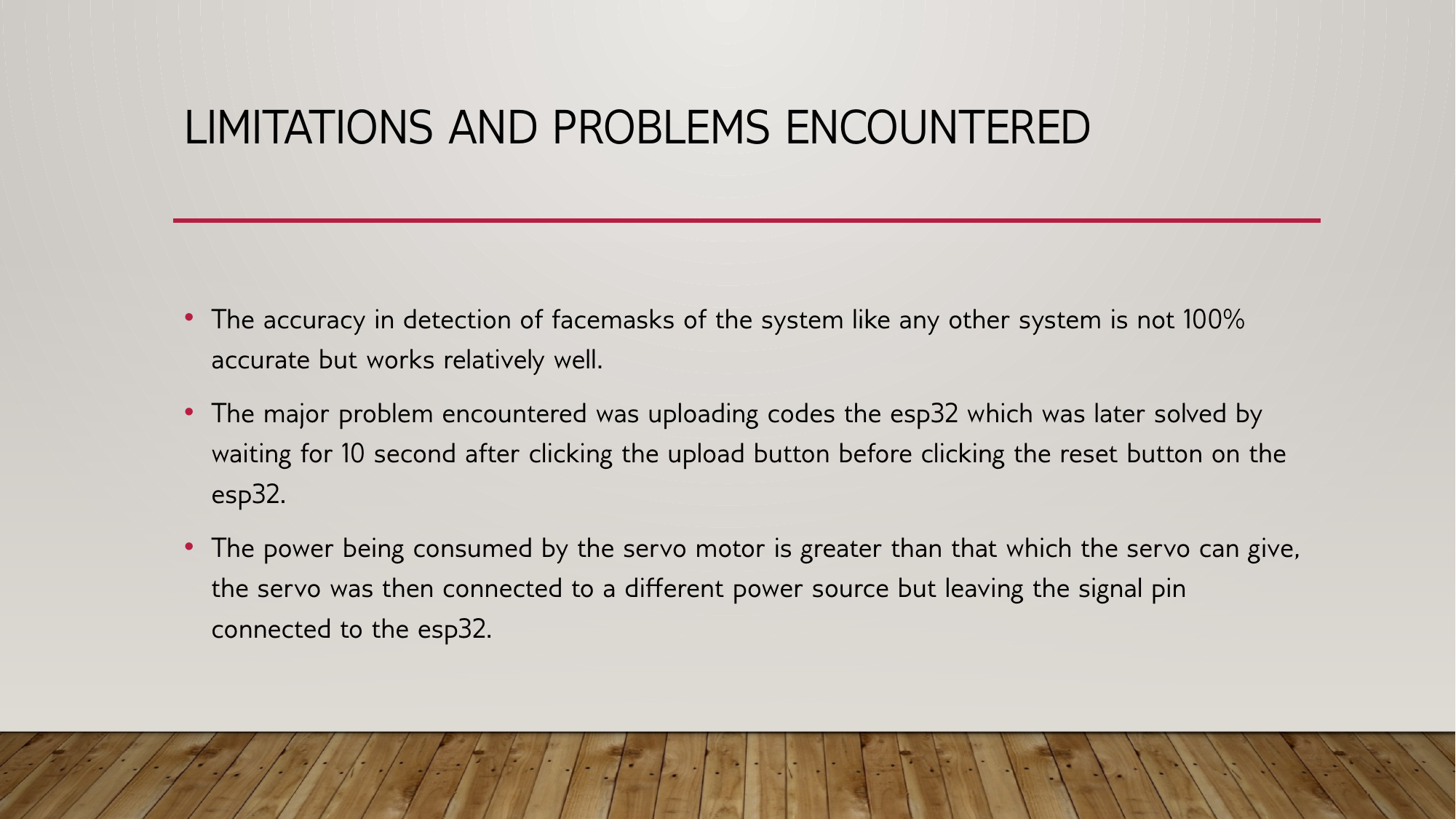

# LIMITATIONS AND PROBLEMS ENCOUNTERED

The accuracy in detection of facemasks of the system like any other system is not 100% accurate but works relatively well.
The major problem encountered was uploading codes the esp32 which was later solved by waiting for 10 second after clicking the upload button before clicking the reset button on the esp32.
The power being consumed by the servo motor is greater than that which the servo can give, the servo was then connected to a different power source but leaving the signal pin connected to the esp32.